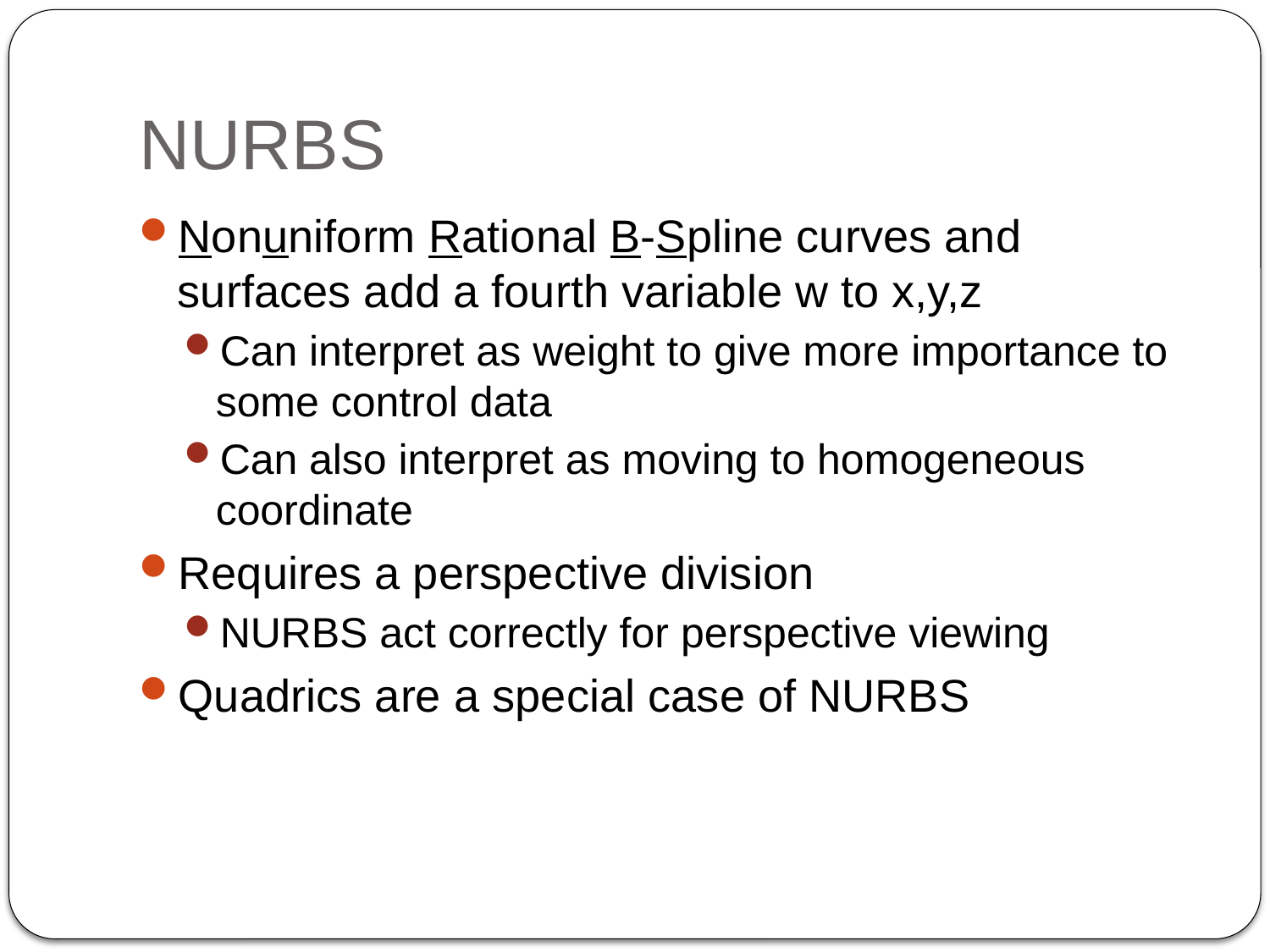

# NURBS
Nonuniform Rational B-Spline curves and surfaces add a fourth variable w to x,y,z
Can interpret as weight to give more importance to some control data
Can also interpret as moving to homogeneous coordinate
Requires a perspective division
NURBS act correctly for perspective viewing
Quadrics are a special case of NURBS